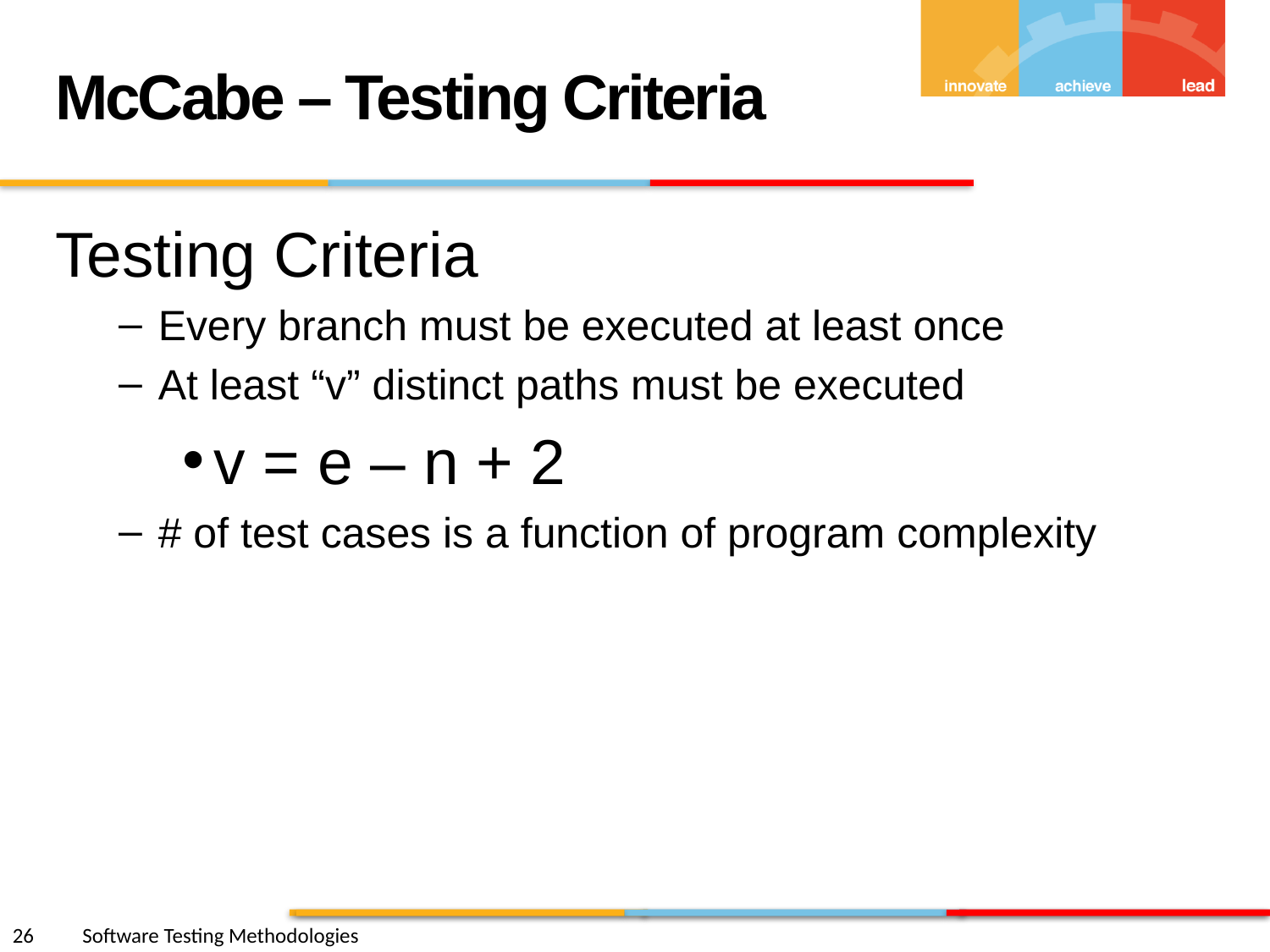

McCabe – Testing Criteria
Testing Criteria
Every branch must be executed at least once
At least “v” distinct paths must be executed
v = e – n + 2
# of test cases is a function of program complexity